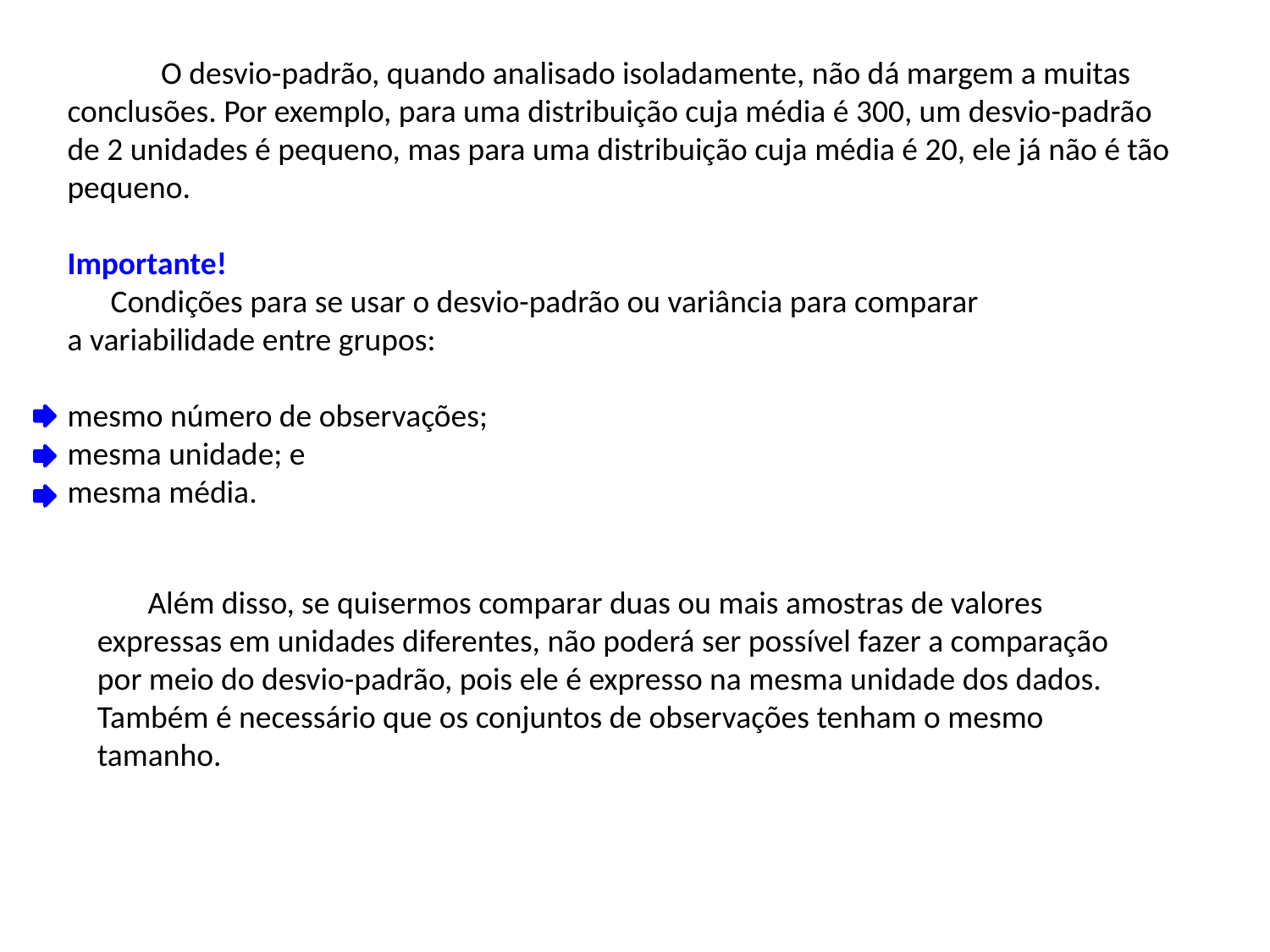

O desvio-padrão, quando analisado isoladamente, não dá margem a muitas conclusões. Por exemplo, para uma distribuição cuja média é 300, um desvio-padrão
de 2 unidades é pequeno, mas para uma distribuição cuja média é 20, ele já não é tão pequeno.

Importante!
      Condições para se usar o desvio-padrão ou variância para comparar
a variabilidade entre grupos:

mesmo número de observações;
mesma unidade; e
mesma média.

       Além disso, se quisermos comparar duas ou mais amostras de valores expressas em unidades diferentes, não poderá ser possível fazer a comparação por meio do desvio-padrão, pois ele é expresso na mesma unidade dos dados. Também é necessário que os conjuntos de observações tenham o mesmo tamanho.